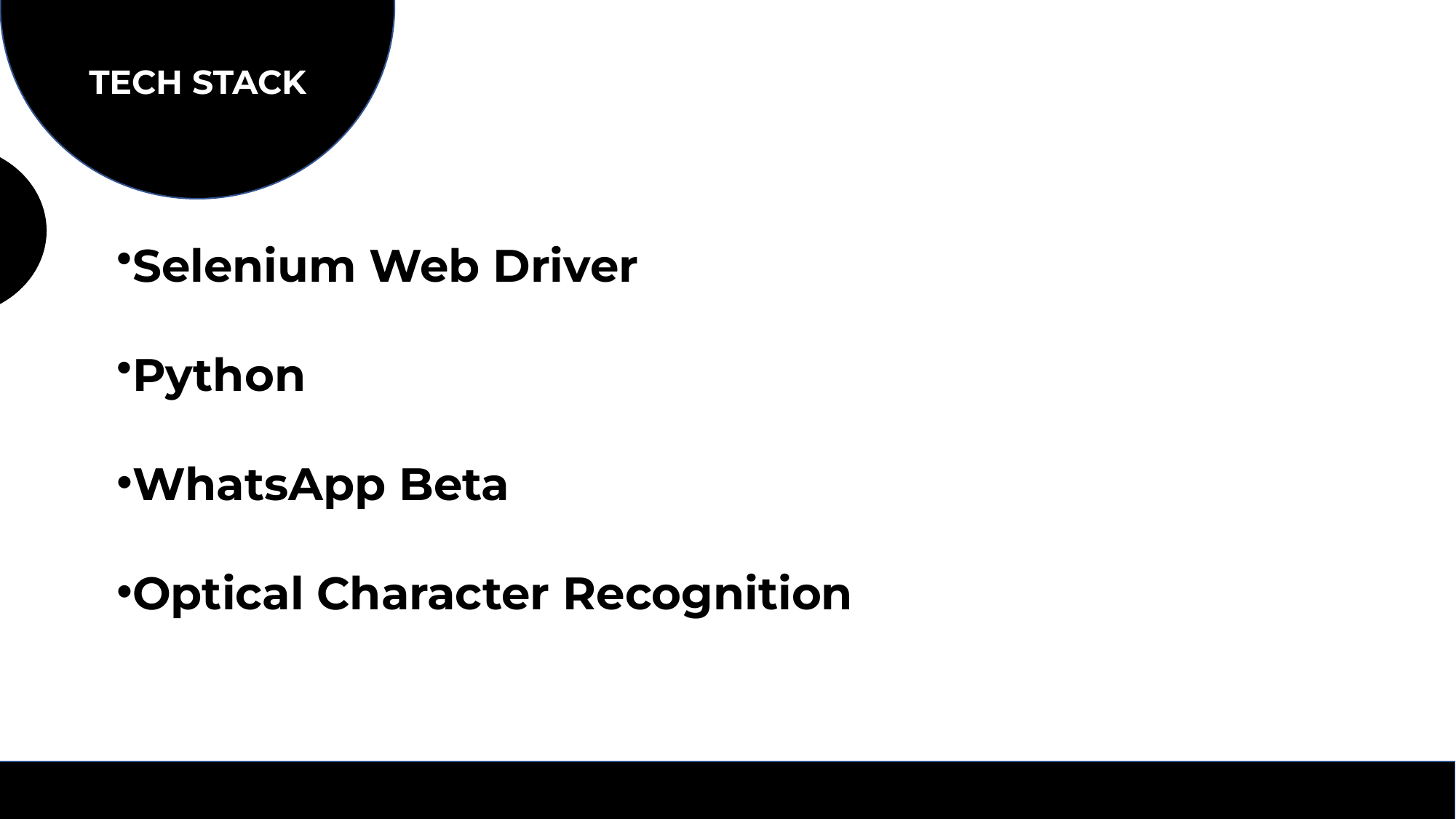

CURRENT
PROGRESS
TECH STACK

Selenium Web Driver
​
Python​

​WhatsApp Beta

Optical Character Recognition